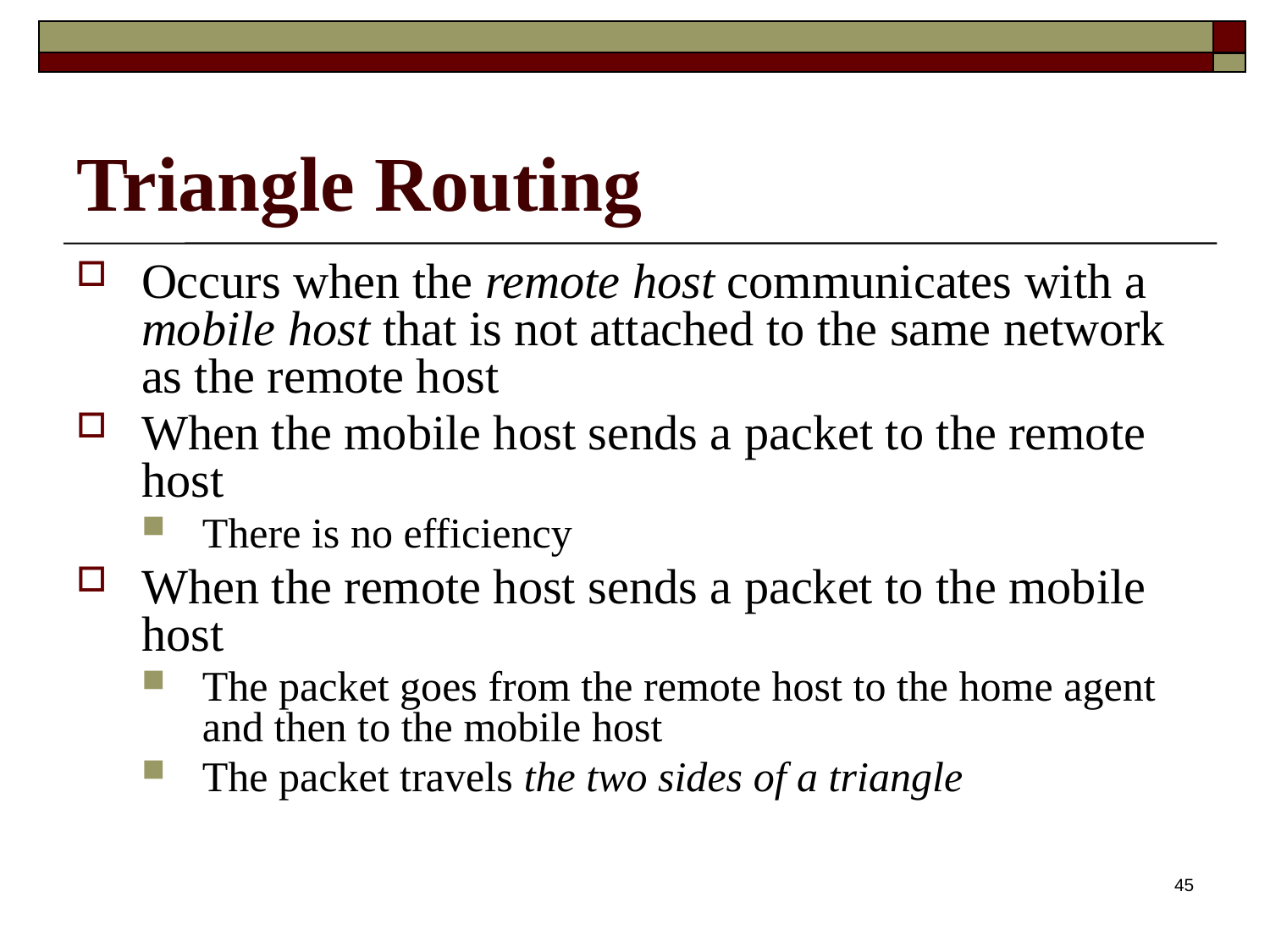

# Triangle Routing
Occurs when the remote host communicates with a mobile host that is not attached to the same network as the remote host
When the mobile host sends a packet to the remote host
There is no efficiency
When the remote host sends a packet to the mobile host
The packet goes from the remote host to the home agent and then to the mobile host
The packet travels the two sides of a triangle
45